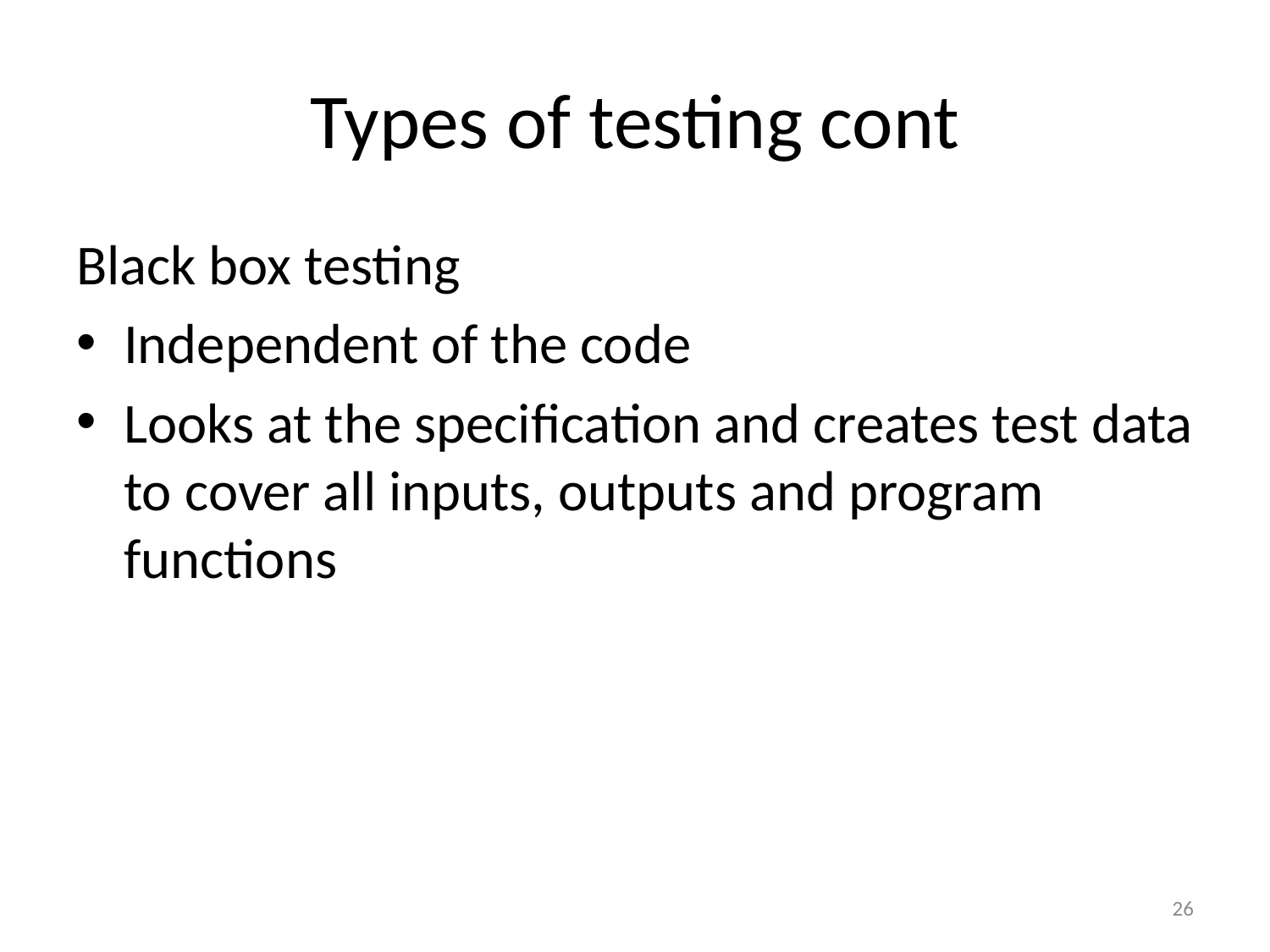

# Types of testing cont
Black box testing
Independent of the code
Looks at the specification and creates test data to cover all inputs, outputs and program functions
26